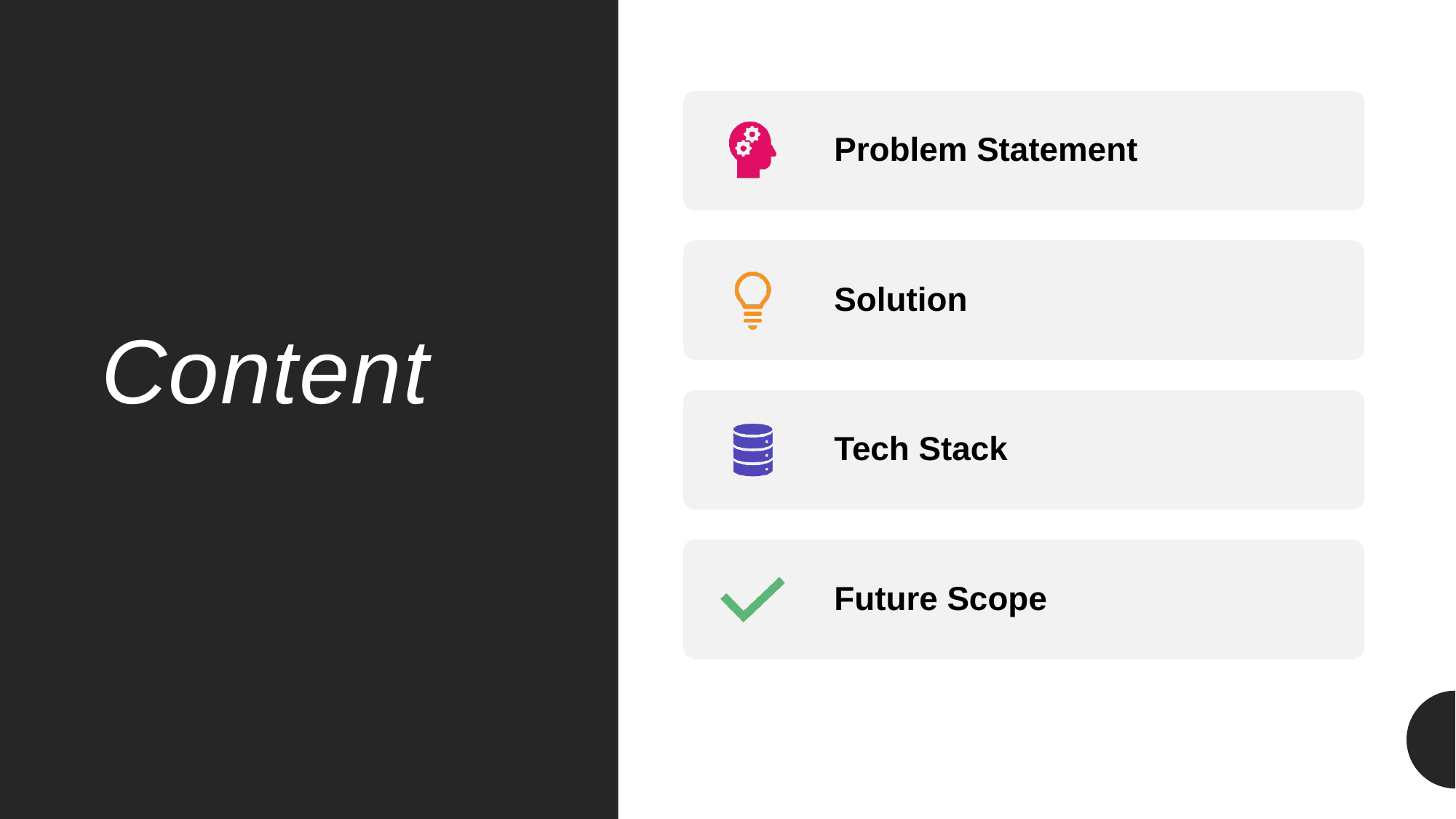

Problem Statement​
Solution
Tech Stack
Future Scope
Content